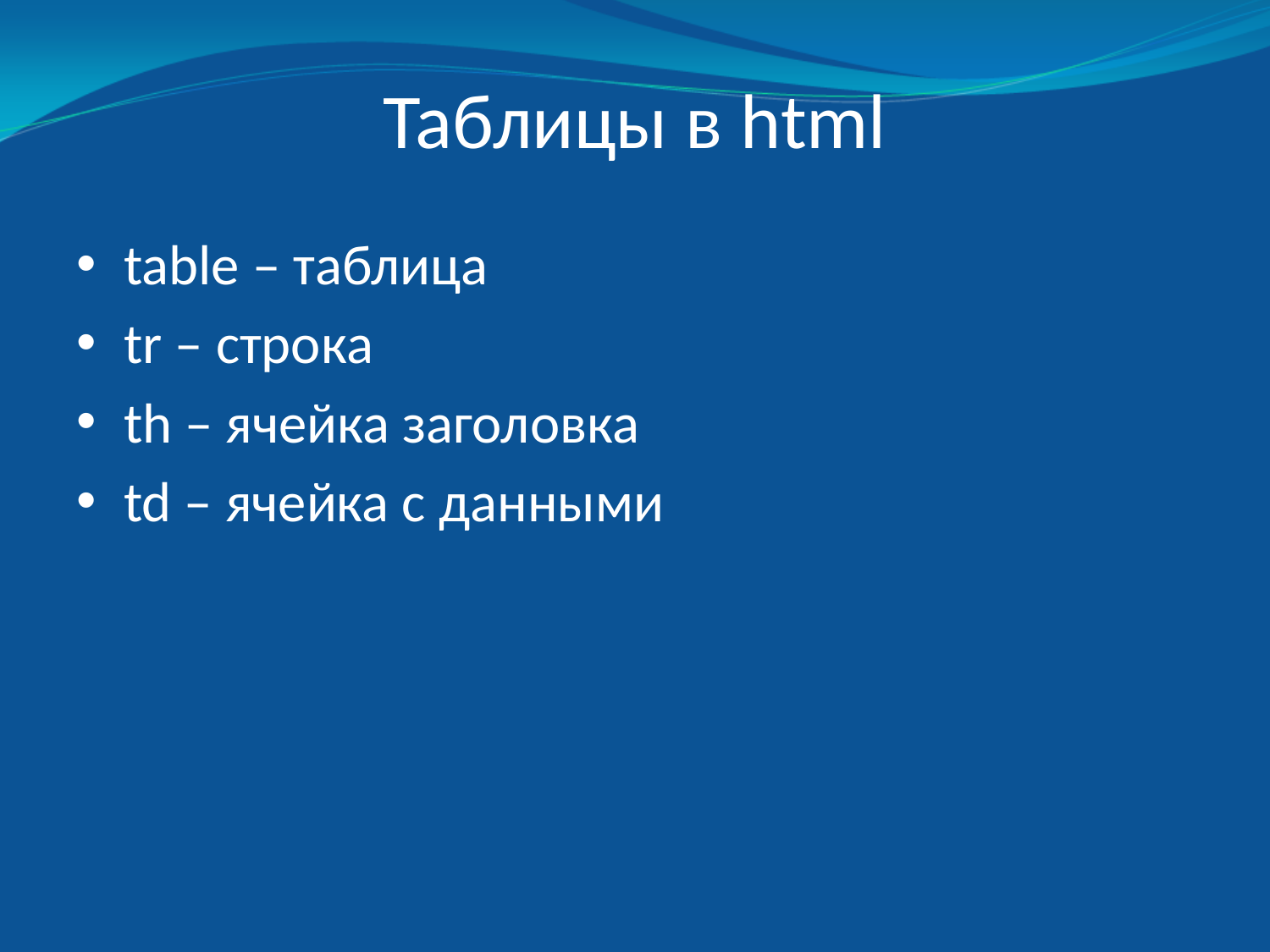

# Таблицы в html
table – таблица
tr – строка
th – ячейка заголовка
td – ячейка с данными